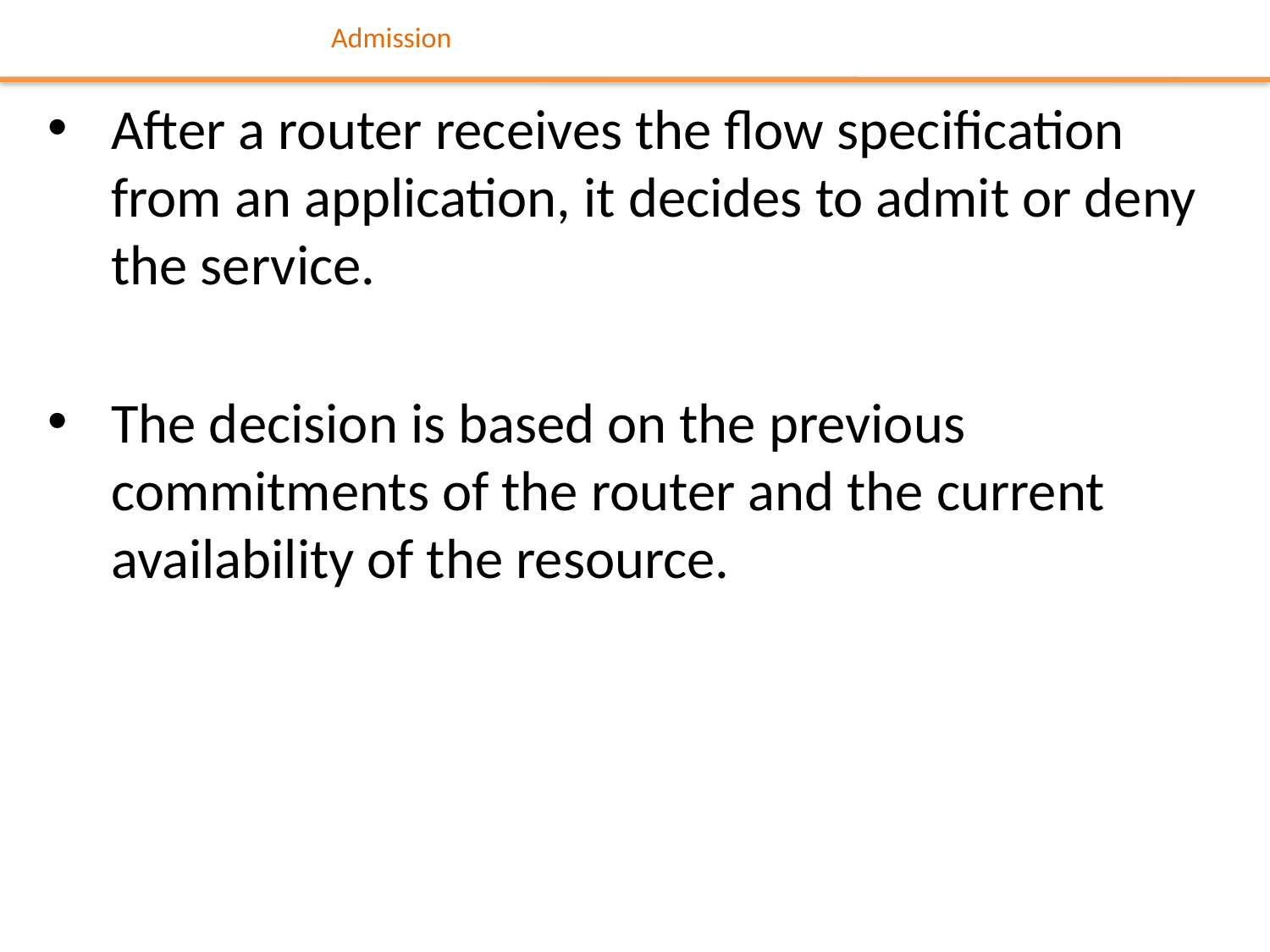

# Admission
After a router receives the flow specification from an application, it decides to admit or deny the service.

The decision is based on the previous commitments of the router and the current availability of the resource.